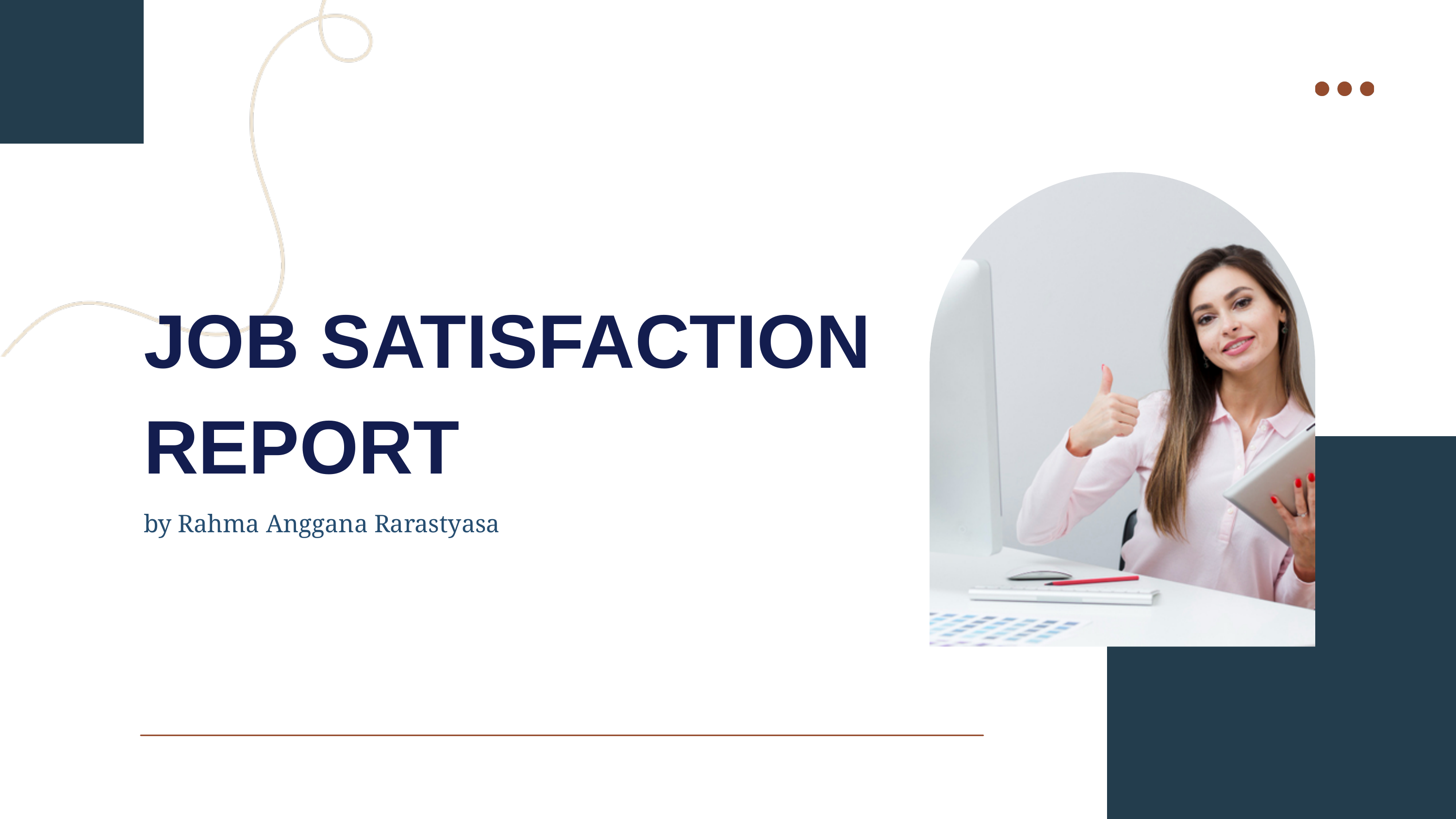

JOB SATISFACTION REPORT

by Rahma Anggana Rarastyasa